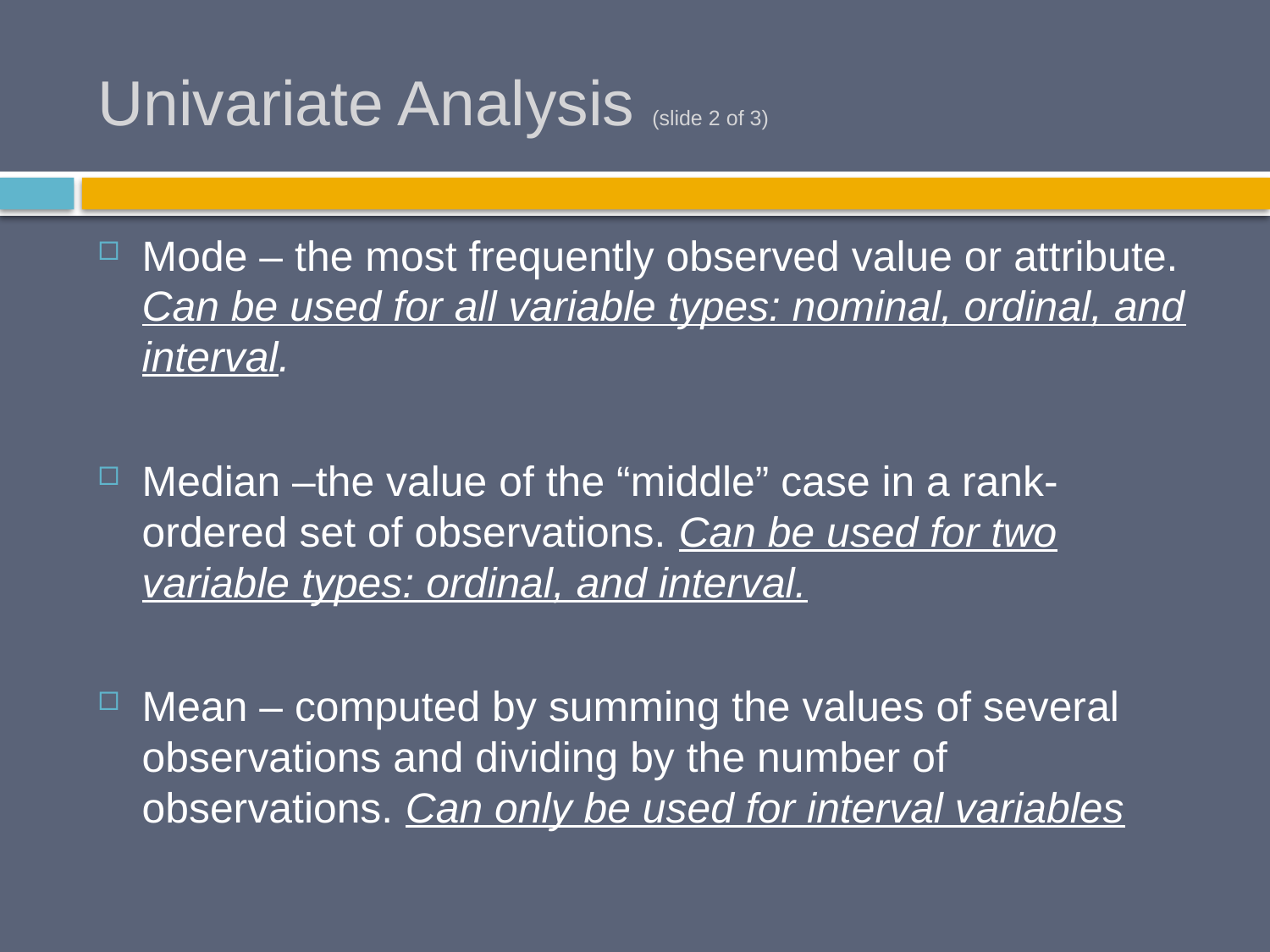

# Univariate Analysis (slide 2 of 3)
Mode – the most frequently observed value or attribute. Can be used for all variable types: nominal, ordinal, and interval.

Median –the value of the “middle” case in a rank-ordered set of observations. Can be used for two variable types: ordinal, and interval.

Mean – computed by summing the values of several observations and dividing by the number of observations. Can only be used for interval variables